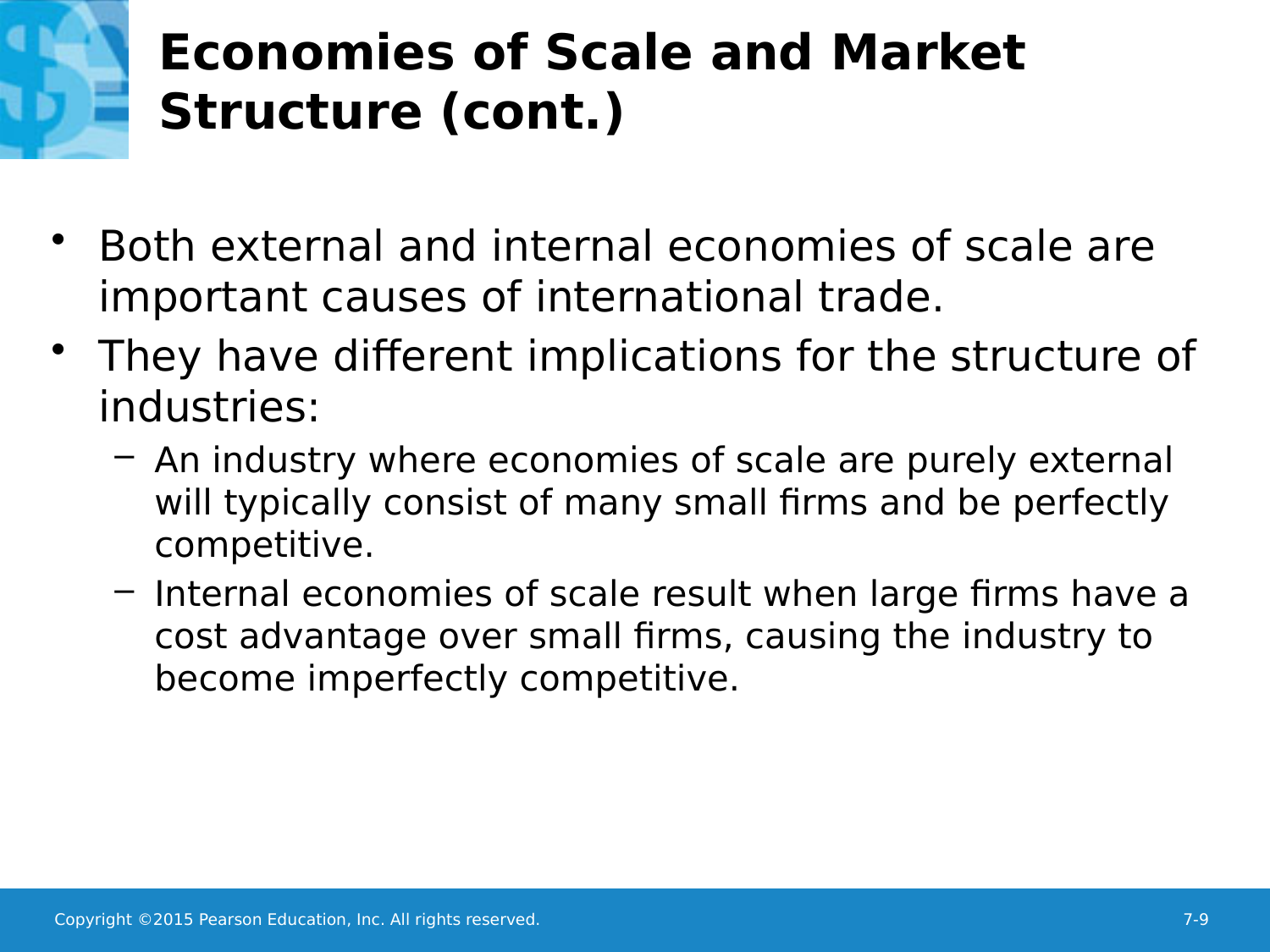

# Economies of Scale and Market Structure (cont.)

Both external and internal economies of scale are important causes of international trade.
They have different implications for the structure of industries:
An industry where economies of scale are purely external will typically consist of many small firms and be perfectly competitive.
Internal economies of scale result when large firms have a cost advantage over small firms, causing the industry to become imperfectly competitive.